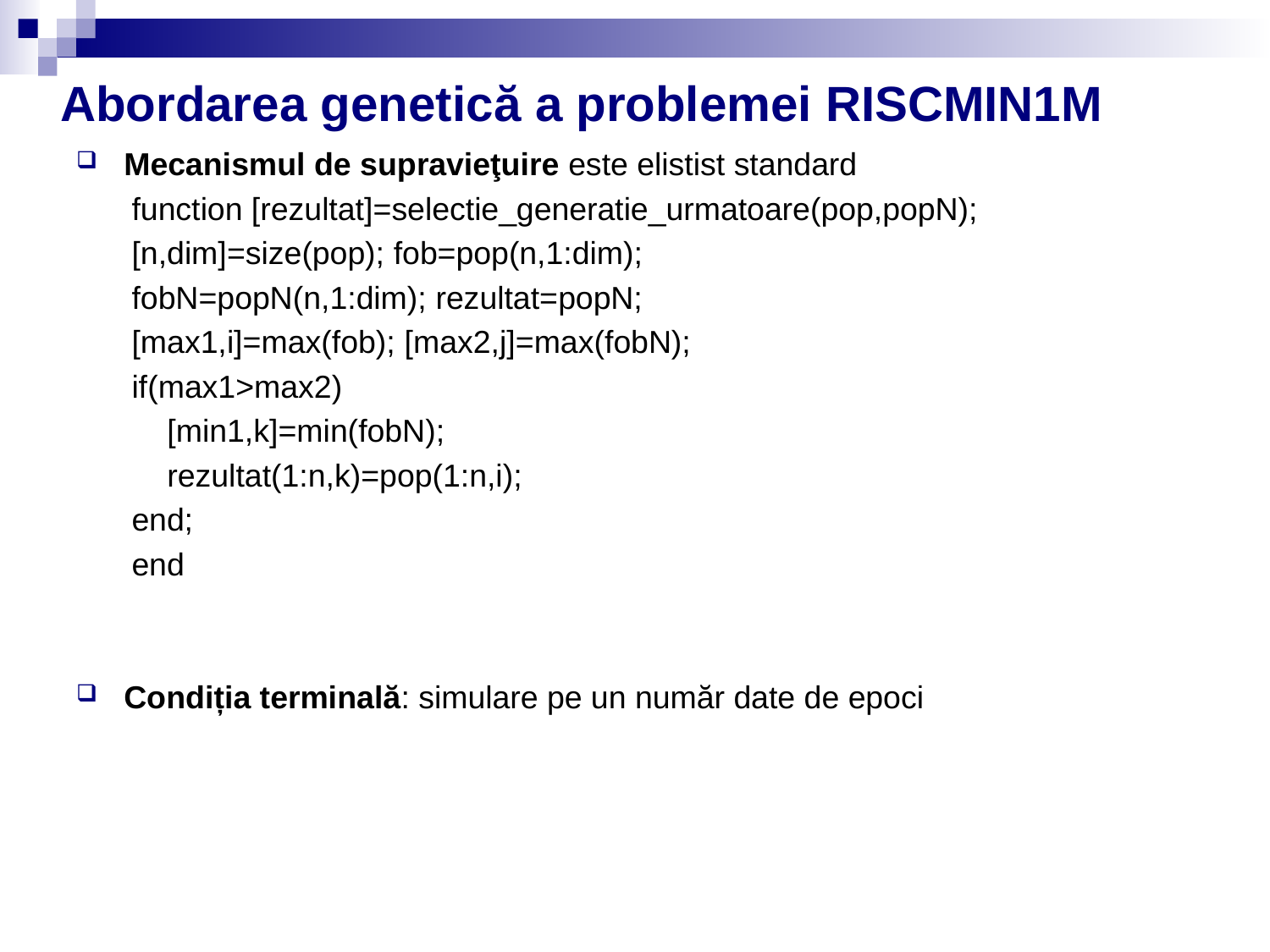

# Abordarea genetică a problemei RISCMIN1M
Mecanismul de supravieţuire este elistist standard
function [rezultat]=selectie_generatie_urmatoare(pop,popN);
[n,dim]=size(pop); fob=pop(n,1:dim);
fobN=popN(n,1:dim); rezultat=popN;
[max1,i]=max(fob); [max2,j]=max(fobN);
if(max1>max2)
    [min1,k]=min(fobN);
    rezultat(1:n,k)=pop(1:n,i);
end;
end

Condiția terminală: simulare pe un număr date de epoci